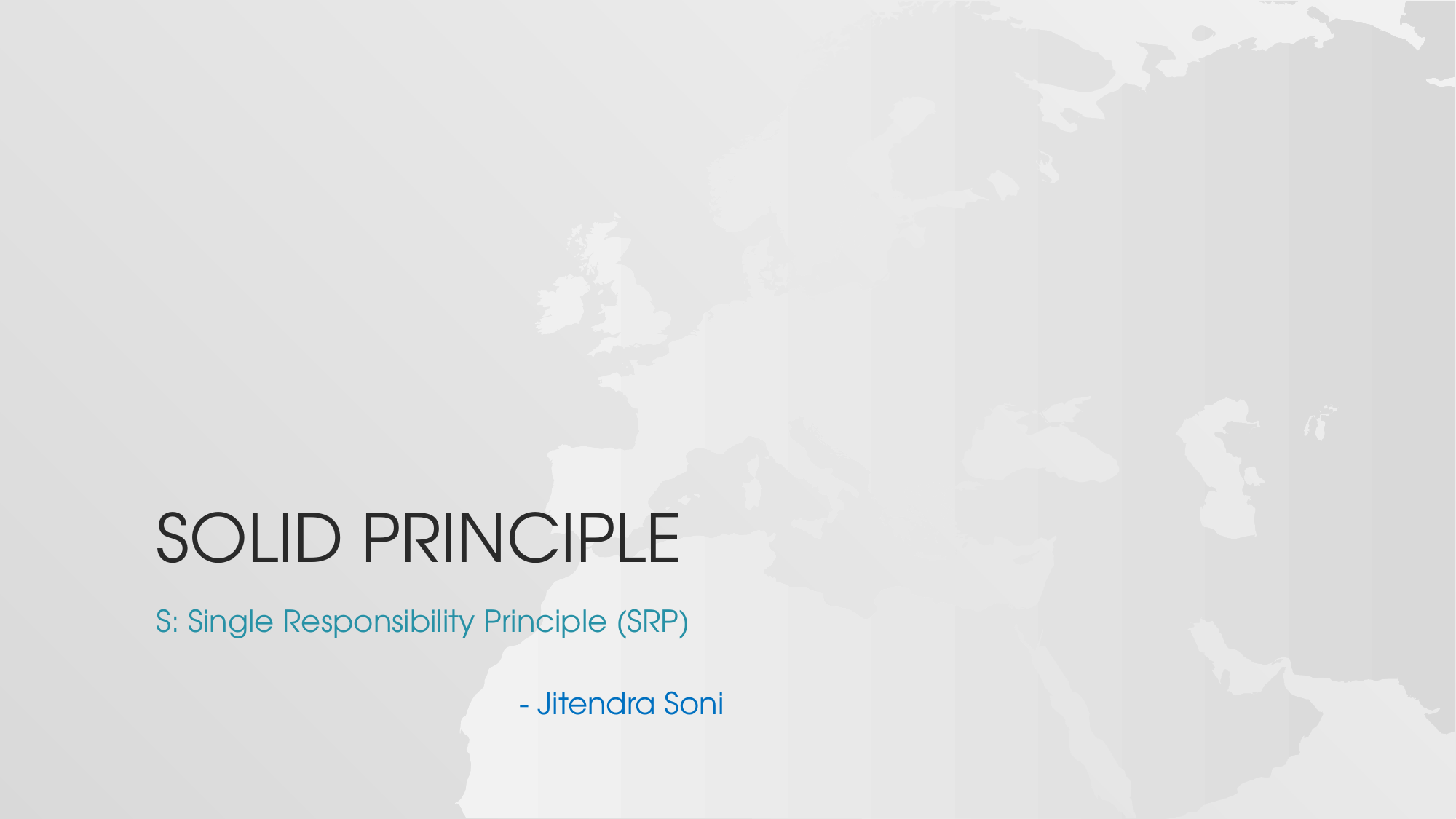

# SOLID Principle
S: Single Responsibility Principle (SRP)

 - Jitendra Soni